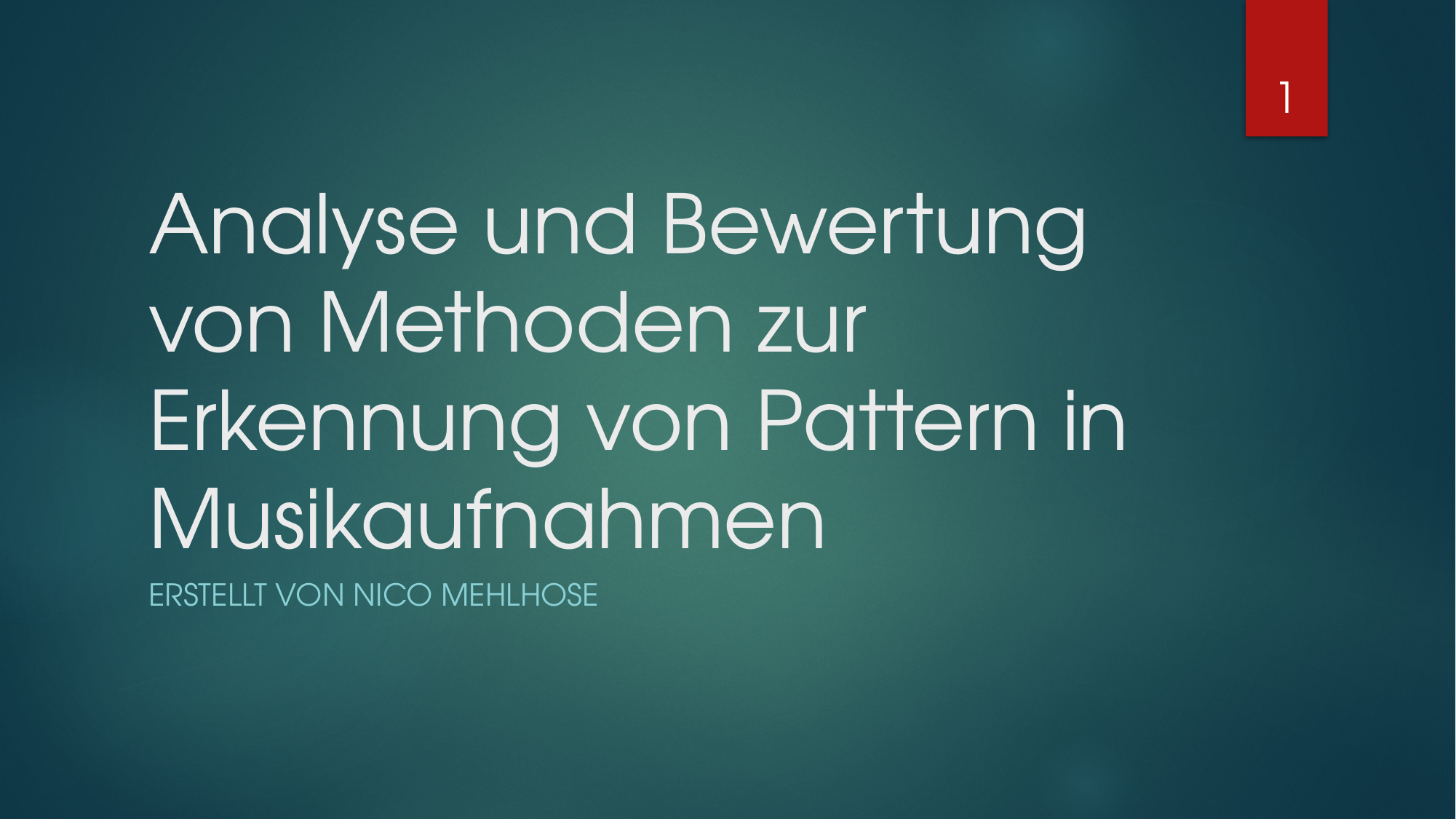

1
# Analyse und Bewertung von Methoden zur Erkennung von Pattern in Musikaufnahmen
Erstellt von Nico Mehlhose